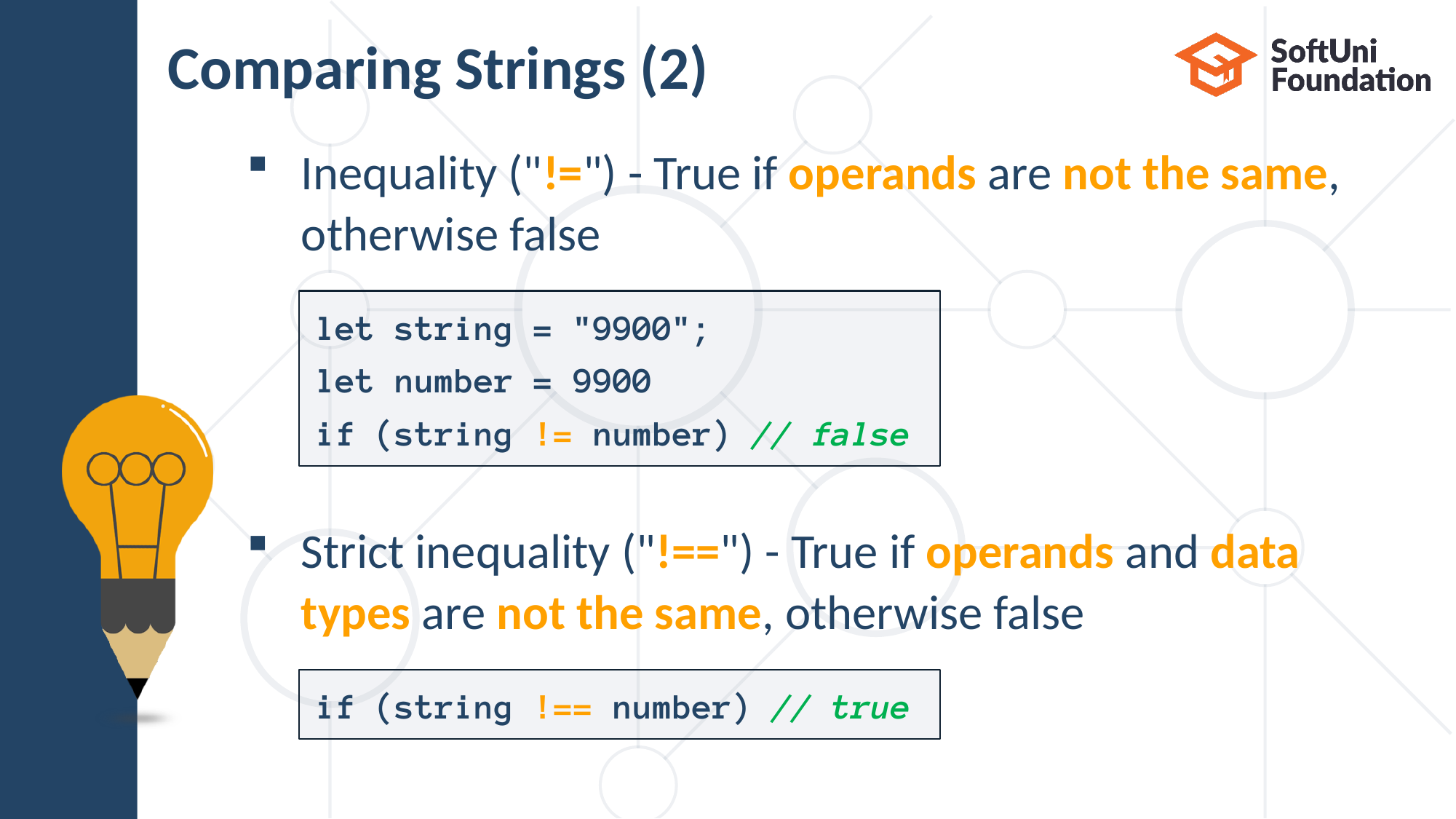

# Comparing Strings (2)
Inequality ("!=") - True if operands are not the same,
otherwise false

Strict inequality ("!==") - True if operands and data
types are not the same, otherwise false
let string = "9900";
let number = 9900
if (string != number) // false
if (string !== number) // true